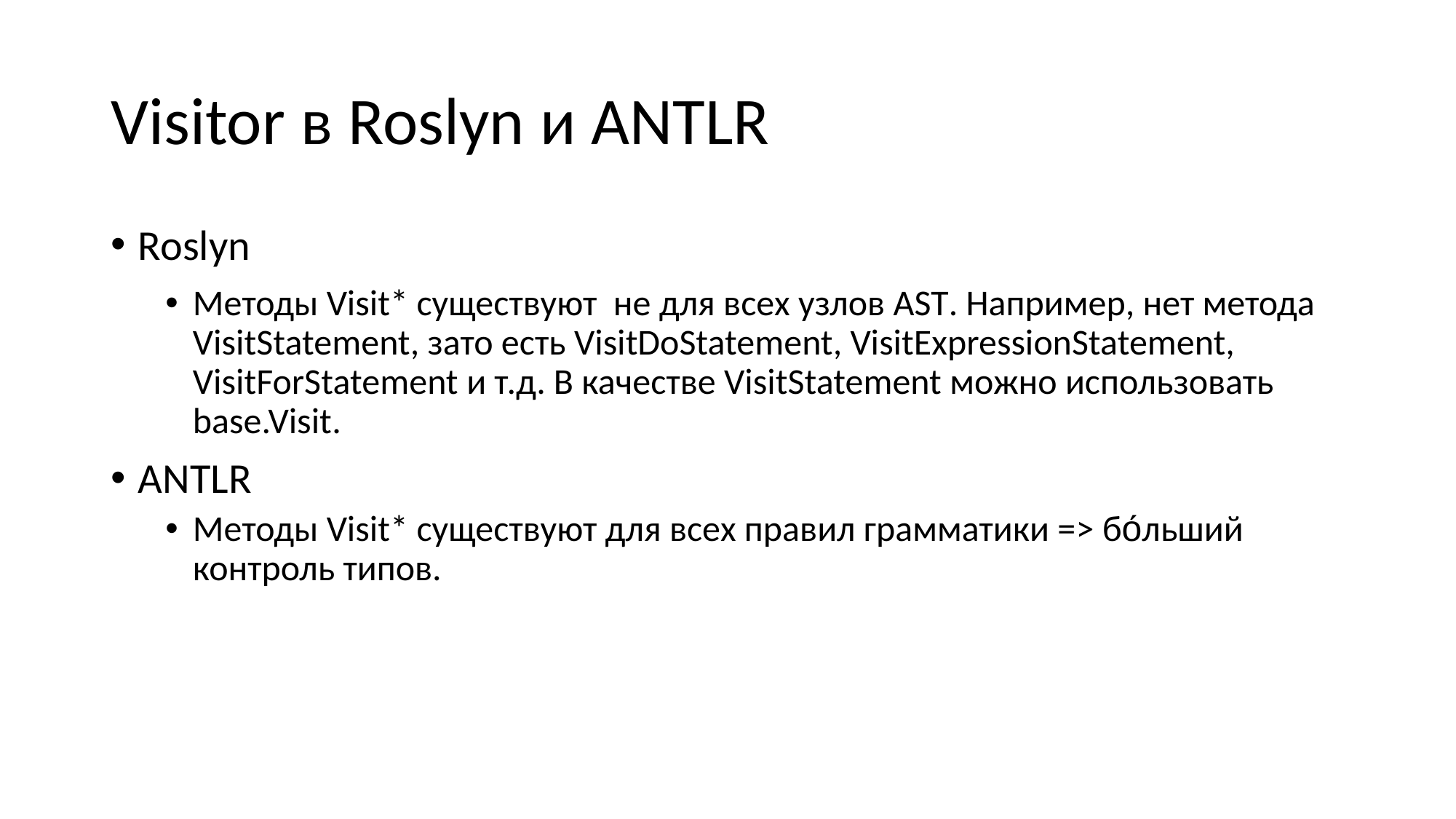

# Visitor в Roslyn и ANTLR
Roslyn
Методы Visit* существуют  не для всех узлов AST. Например, нет метода VisitStatement, зато есть VisitDoStatement, VisitExpressionStatement, VisitForStatement и т.д. В качестве VisitStatement можно использовать base.Visit.
ANTLR
Методы Visit* существуют для всех правил грамматики => бо́льший контроль типов.